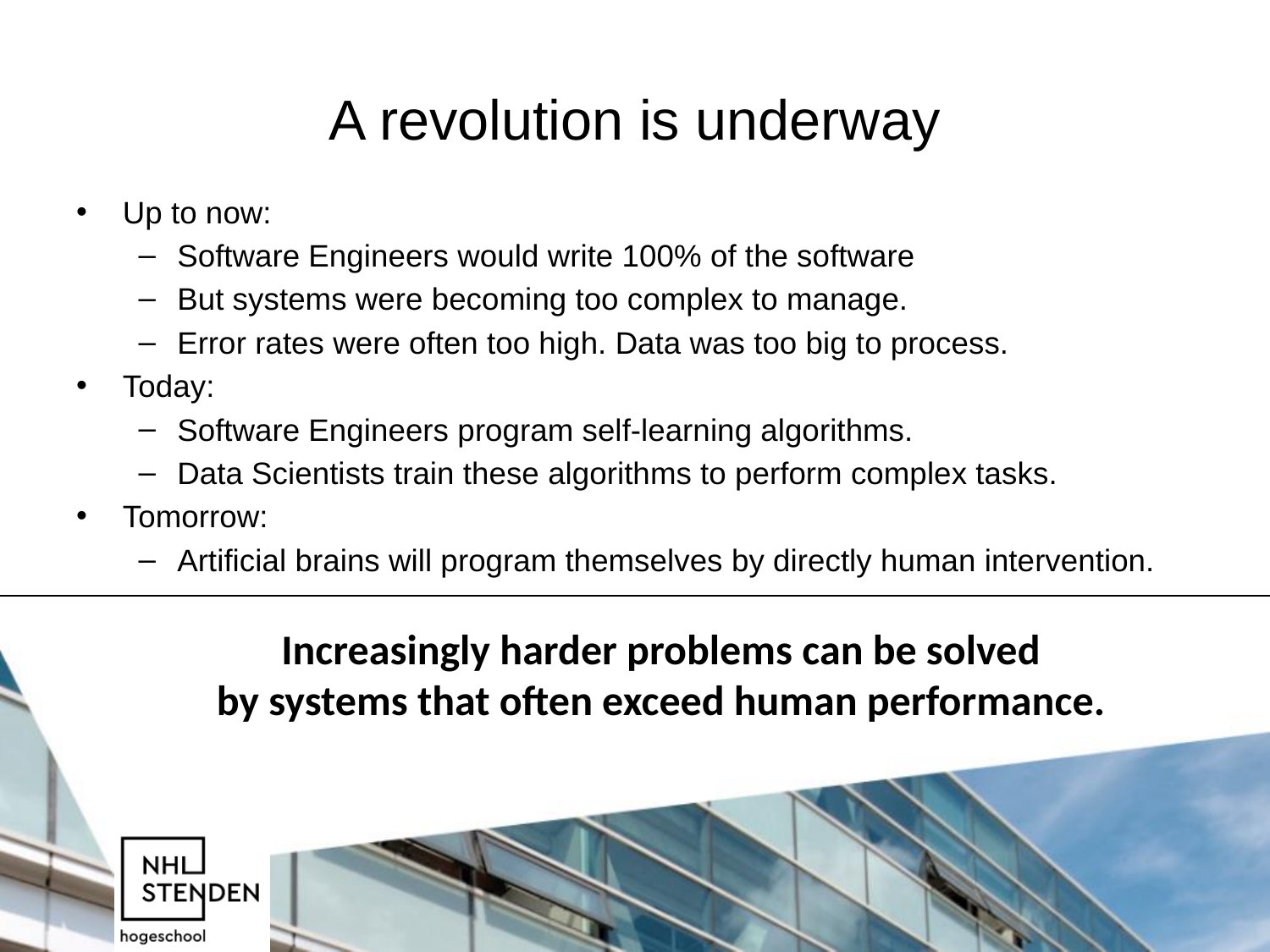

# A revolution is underway
Up to now:
Software Engineers would write 100% of the software
But systems were becoming too complex to manage.
Error rates were often too high. Data was too big to process.
Today:
Software Engineers program self-learning algorithms.
Data Scientists train these algorithms to perform complex tasks.
Tomorrow:
Artificial brains will program themselves by directly human intervention.

Increasingly harder problems can be solved
by systems that often exceed human performance.